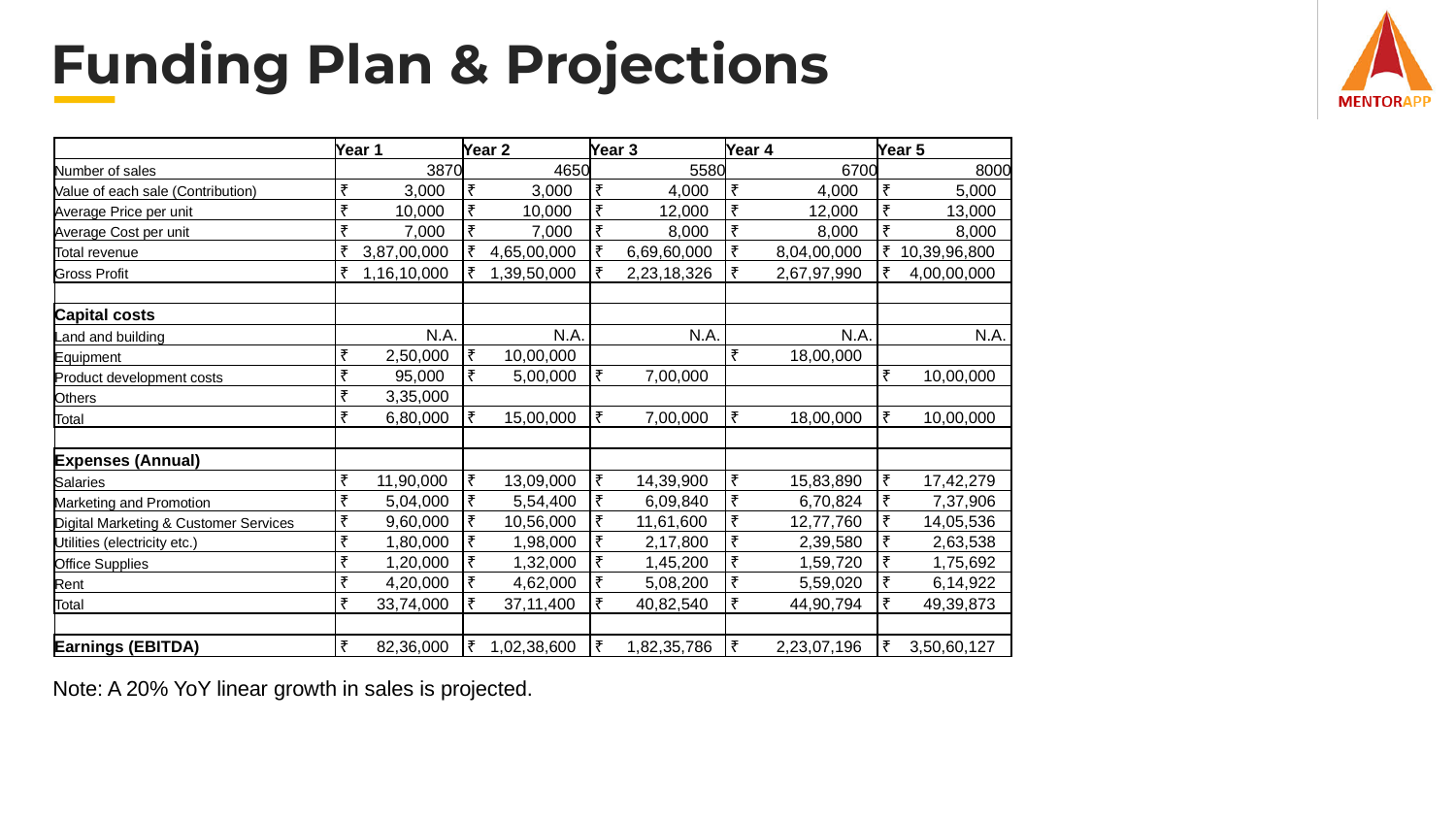

Funding Plan & Projections

|  | Year 1 | Year 2 | Year 3 | Year 4 | Year 5 |
| --- | --- | --- | --- | --- | --- |
| Number of sales | 3870 | 4650 | 5580 | 6700 | 8000 |
| Value of each sale (Contribution) | ₹ 3,000 | ₹ 3,000 | ₹ 4,000 | ₹ 4,000 | ₹ 5,000 |
| Average Price per unit | ₹ 10,000 | ₹ 10,000 | ₹ 12,000 | ₹ 12,000 | ₹ 13,000 |
| Average Cost per unit | ₹ 7,000 | ₹ 7,000 | ₹ 8,000 | ₹ 8,000 | ₹ 8,000 |
| Total revenue | ₹ 3,87,00,000 | ₹ 4,65,00,000 | ₹ 6,69,60,000 | ₹ 8,04,00,000 | ₹ 10,39,96,800 |
| Gross Profit | ₹ 1,16,10,000 | ₹ 1,39,50,000 | ₹ 2,23,18,326 | ₹ 2,67,97,990 | ₹ 4,00,00,000 |
|  |  |  |  |  |  |
| Capital costs |  |  |  |  |  |
| Land and building | N.A. | N.A. | N.A. | N.A. | N.A. |
| Equipment | ₹ 2,50,000 | ₹ 10,00,000 |  | ₹ 18,00,000 |  |
| Product development costs | ₹ 95,000 | ₹ 5,00,000 | ₹ 7,00,000 |  | ₹ 10,00,000 |
| Others | ₹ 3,35,000 |  |  |  |  |
| Total | ₹ 6,80,000 | ₹ 15,00,000 | ₹ 7,00,000 | ₹ 18,00,000 | ₹ 10,00,000 |
|  |  |  |  |  |  |
| Expenses (Annual) |  |  |  |  |  |
| Salaries | ₹ 11,90,000 | ₹ 13,09,000 | ₹ 14,39,900 | ₹ 15,83,890 | ₹ 17,42,279 |
| Marketing and Promotion | ₹ 5,04,000 | ₹ 5,54,400 | ₹ 6,09,840 | ₹ 6,70,824 | ₹ 7,37,906 |
| Digital Marketing & Customer Services | ₹ 9,60,000 | ₹ 10,56,000 | ₹ 11,61,600 | ₹ 12,77,760 | ₹ 14,05,536 |
| Utilities (electricity etc.) | ₹ 1,80,000 | ₹ 1,98,000 | ₹ 2,17,800 | ₹ 2,39,580 | ₹ 2,63,538 |
| Office Supplies | ₹ 1,20,000 | ₹ 1,32,000 | ₹ 1,45,200 | ₹ 1,59,720 | ₹ 1,75,692 |
| Rent | ₹ 4,20,000 | ₹ 4,62,000 | ₹ 5,08,200 | ₹ 5,59,020 | ₹ 6,14,922 |
| Total | ₹ 33,74,000 | ₹ 37,11,400 | ₹ 40,82,540 | ₹ 44,90,794 | ₹ 49,39,873 |
|  |  |  |  |  |  |
| Earnings (EBITDA) | ₹ 82,36,000 | ₹ 1,02,38,600 | ₹ 1,82,35,786 | ₹ 2,23,07,196 | ₹ 3,50,60,127 |
Note: A 20% YoY linear growth in sales is projected.